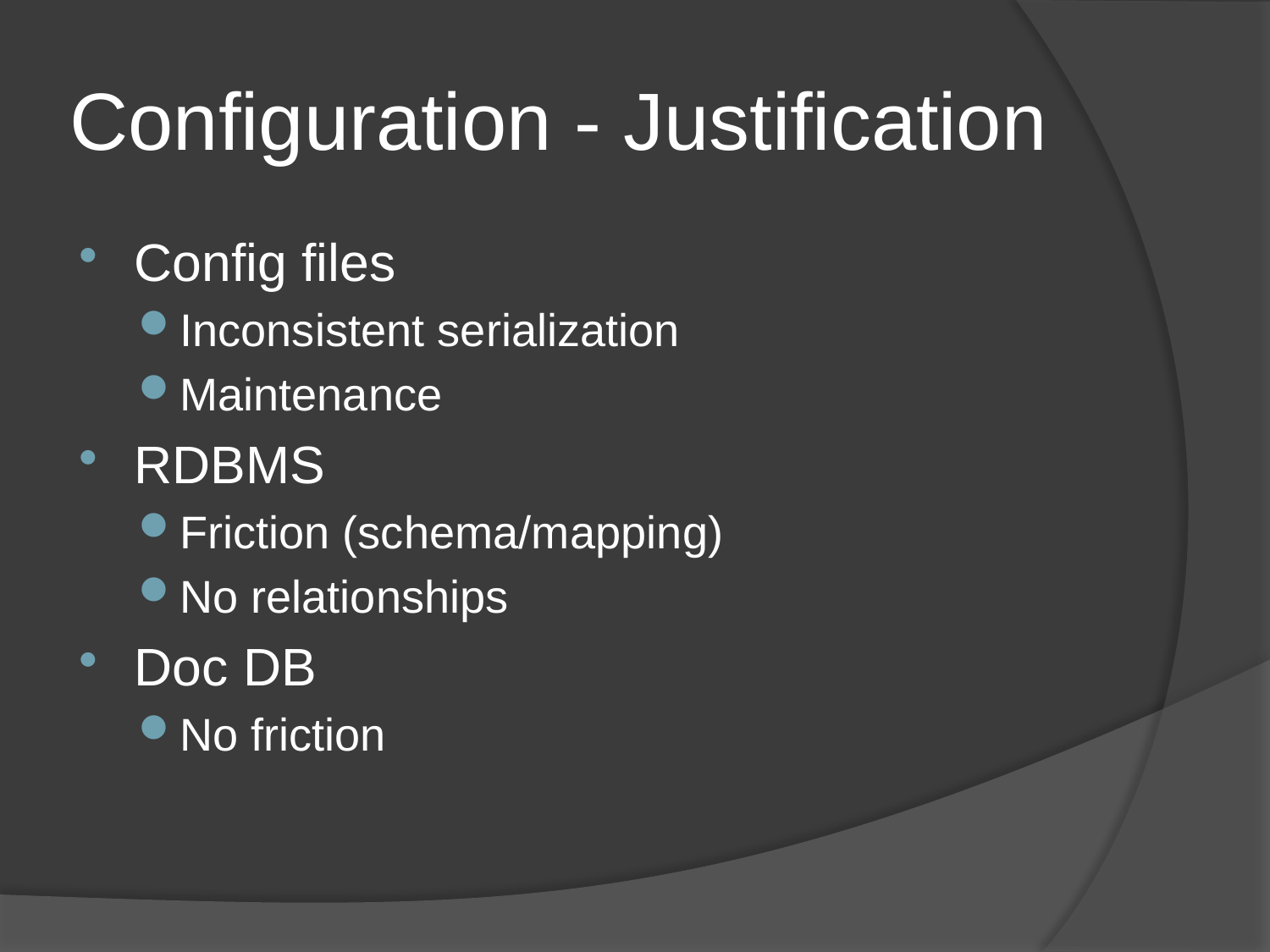

# Configuration - Justification
Config files
Inconsistent serialization
Maintenance
RDBMS
Friction (schema/mapping)
No relationships
Doc DB
No friction